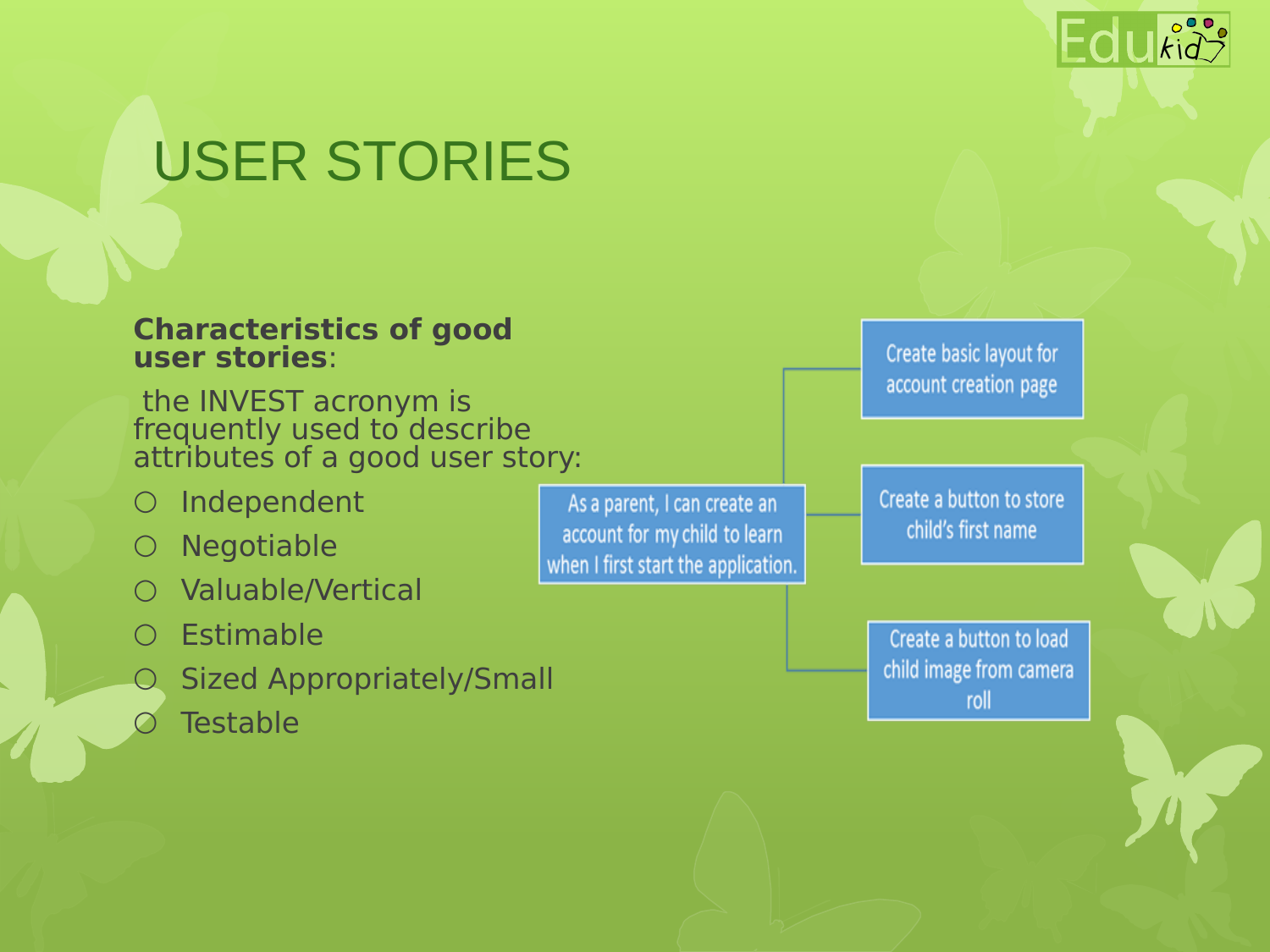

# USER STORIES

Characteristics of good user stories:
 the INVEST acronym is frequently used to describe attributes of a good user story:
Independent
Negotiable
Valuable/Vertical
Estimable
Sized Appropriately/Small
Testable